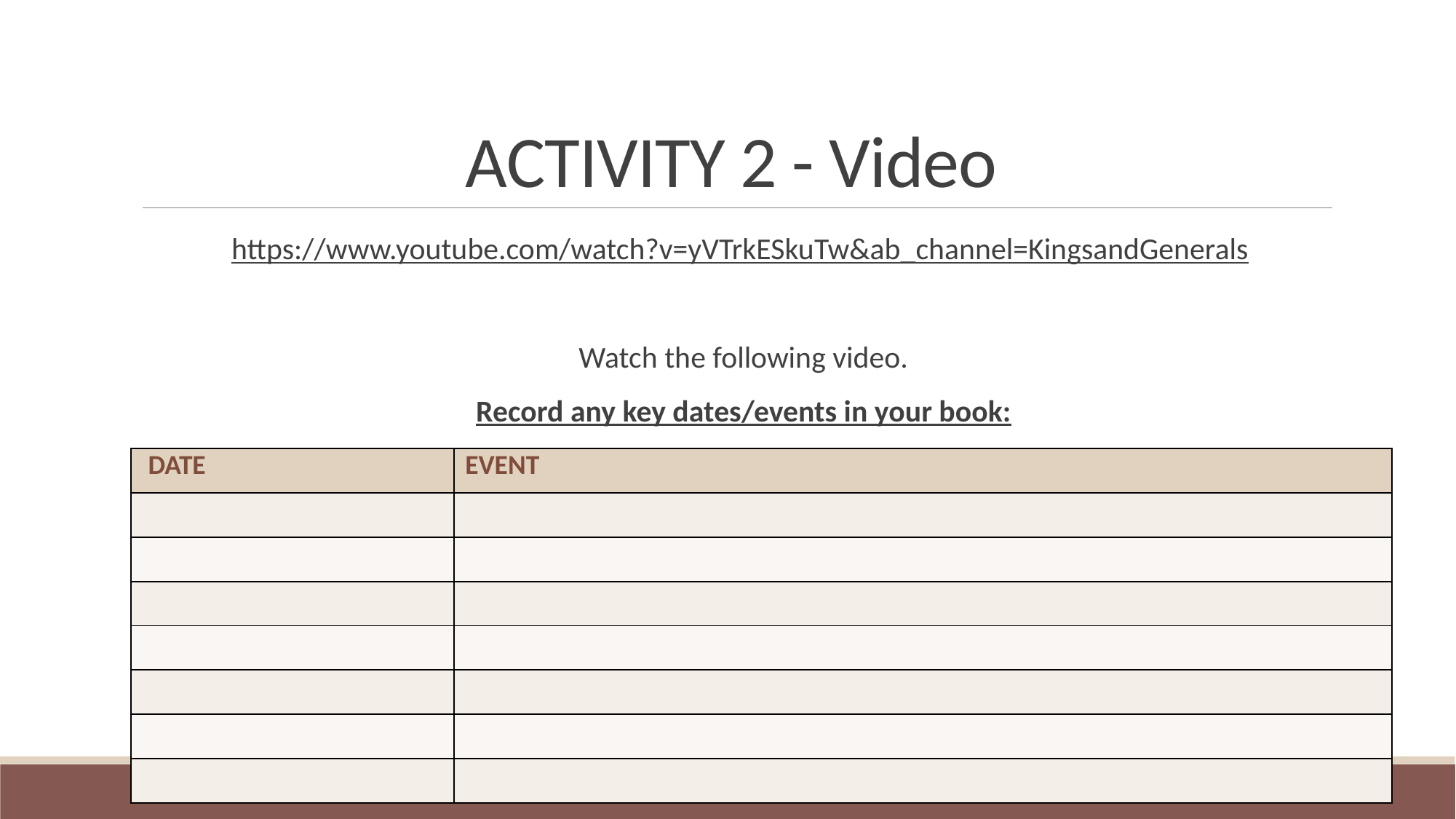

# ACTIVITY 2 - Video
https://www.youtube.com/watch?v=yVTrkESkuTw&ab_channel=KingsandGenerals

Watch the following video.
Record any key dates/events in your book:

| DATE | EVENT |
| --- | --- |
|  |  |
|  |  |
|  |  |
|  |  |
|  |  |
|  |  |
|  |  |